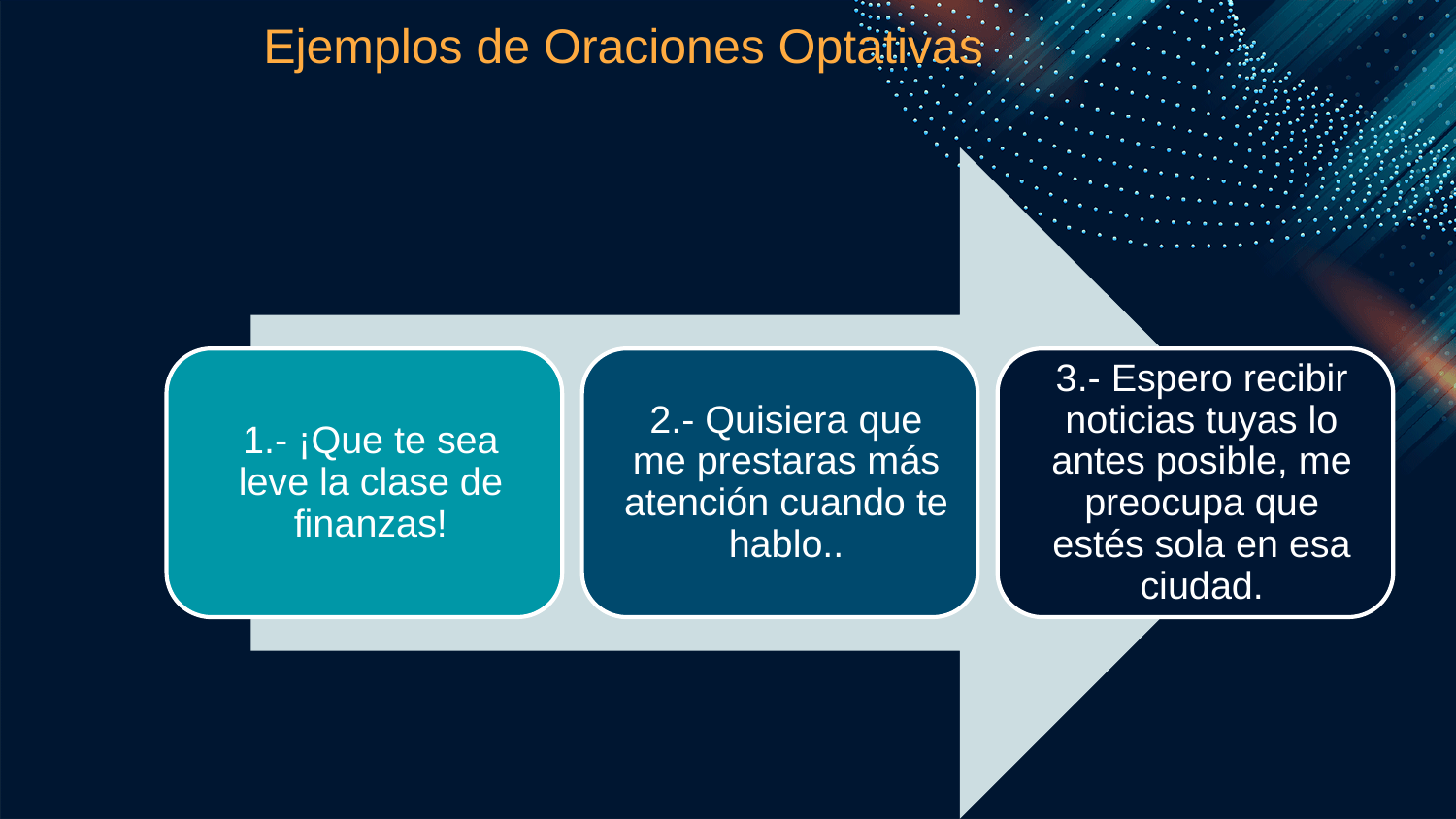

# Ejemplos de Oraciones Optativas
1.- ¡Que te sea leve la clase de finanzas!
2.- Quisiera que me prestaras más atención cuando te hablo..
3.- Espero recibir noticias tuyas lo antes posible, me preocupa que estés sola en esa ciudad.